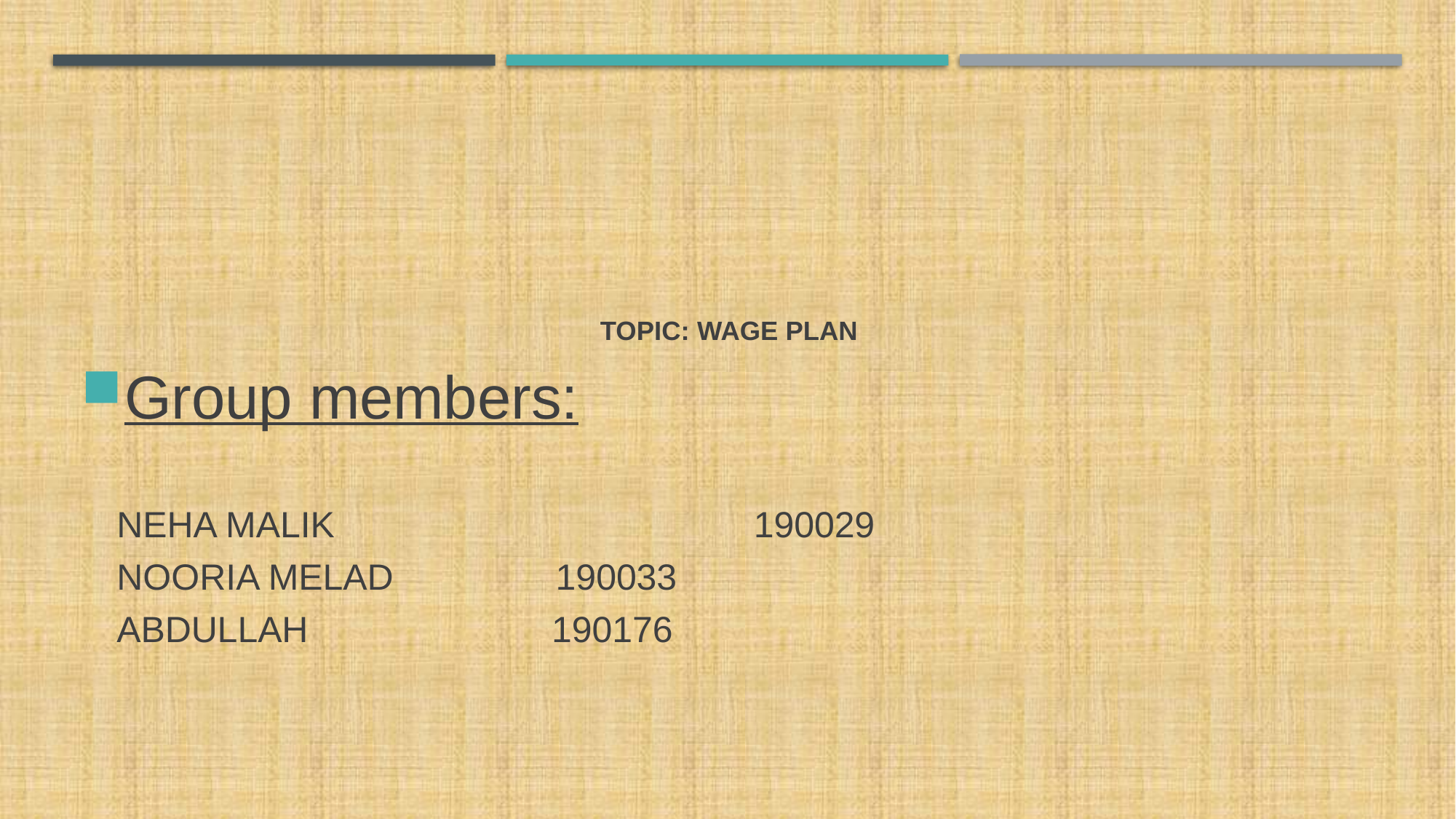

# TOPIC: Wage PLAN
Group members:
NEHA MALIK 			         190029
NOORIA MELAD                190033
ABDULLAH                        190176